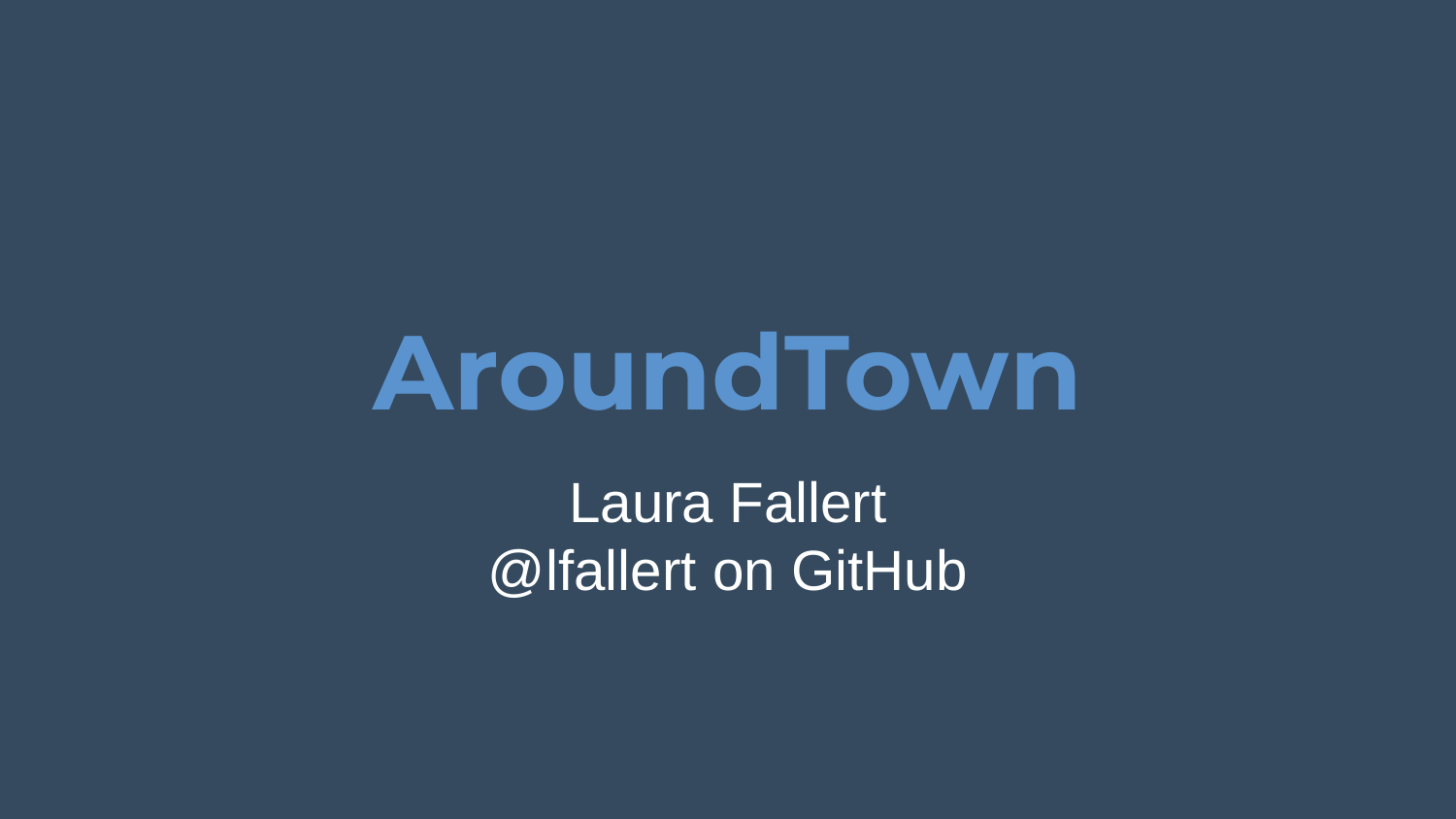

# AroundTown
Laura Fallert
@lfallert on GitHub